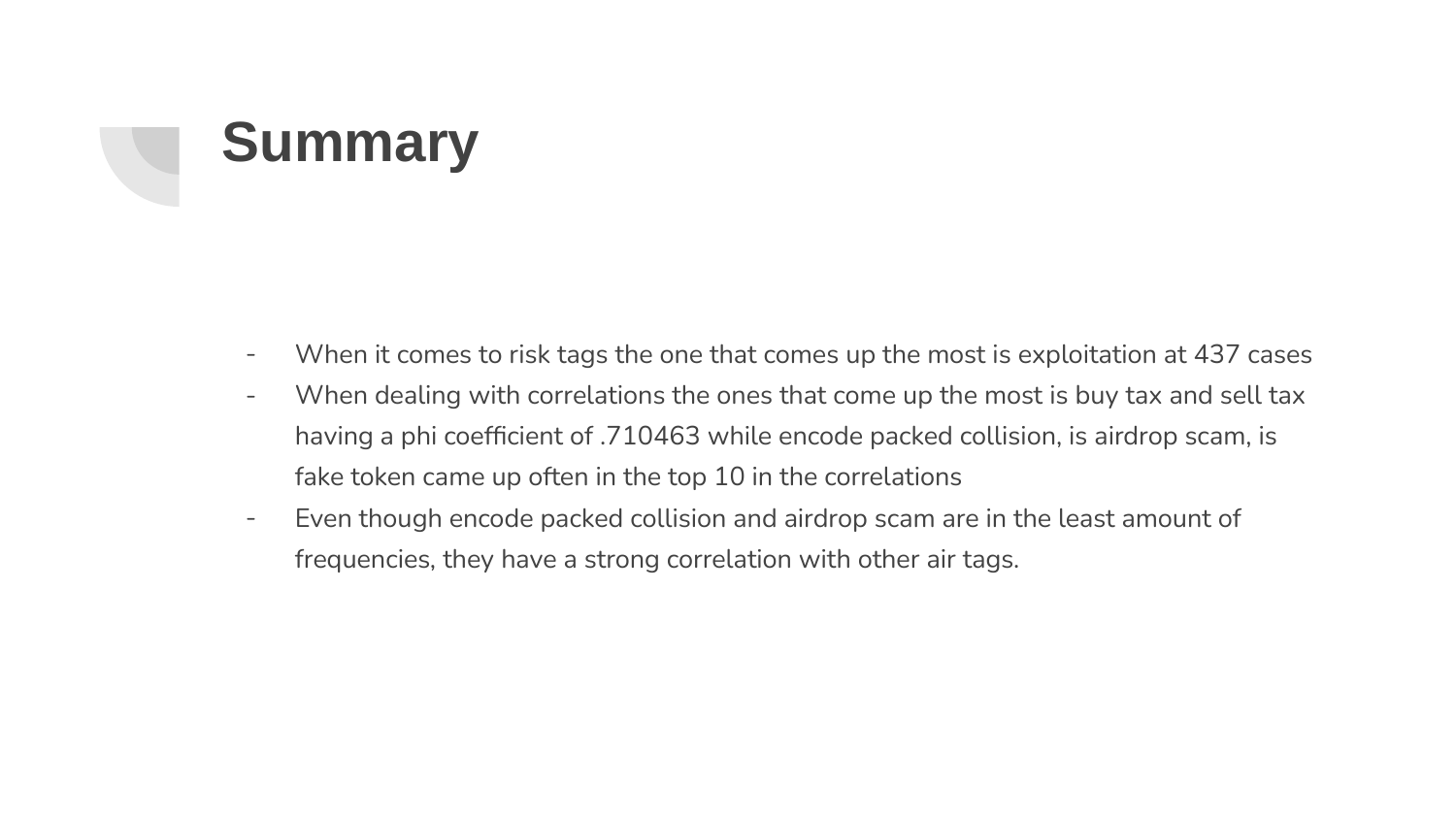

# Summary
When it comes to risk tags the one that comes up the most is exploitation at 437 cases
When dealing with correlations the ones that come up the most is buy tax and sell tax having a phi coefficient of .710463 while encode packed collision, is airdrop scam, is fake token came up often in the top 10 in the correlations
Even though encode packed collision and airdrop scam are in the least amount of frequencies, they have a strong correlation with other air tags.